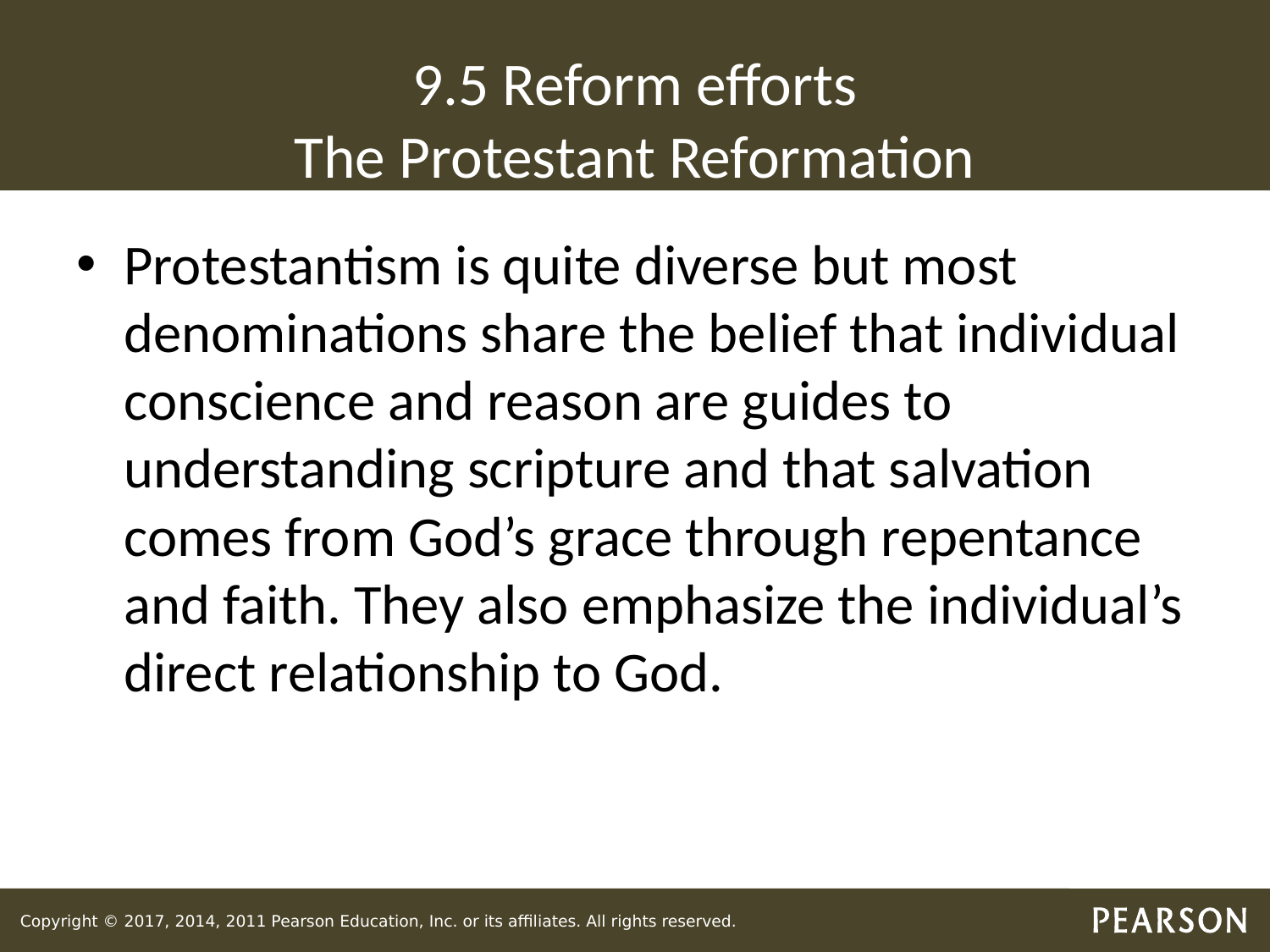

# 9.5 Reform efforts The Protestant Reformation
Protestantism is quite diverse but most denominations share the belief that individual conscience and reason are guides to understanding scripture and that salvation comes from God’s grace through repentance and faith. They also emphasize the individual’s direct relationship to God.